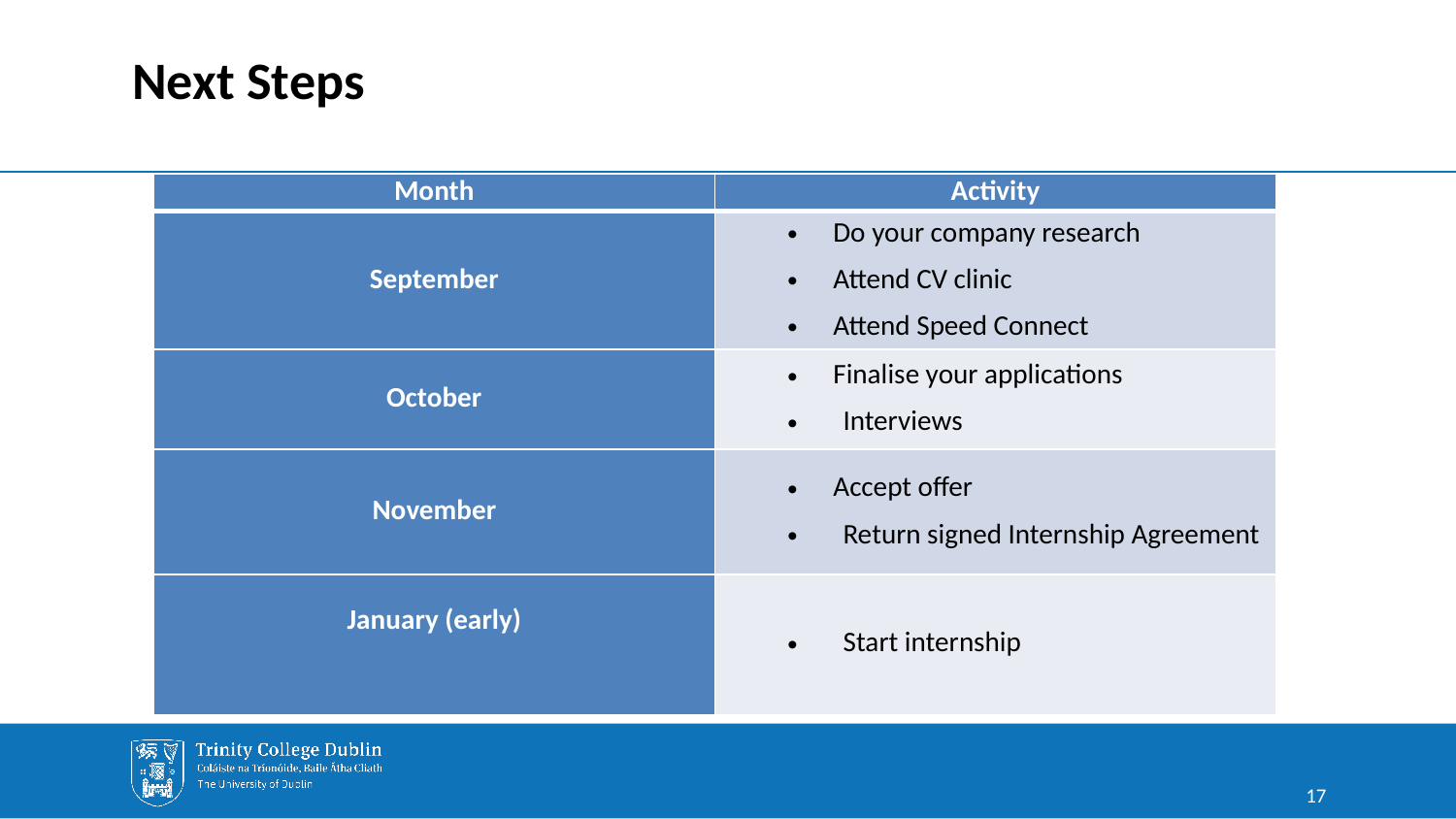

# Next Steps
| Month | Activity |
| --- | --- |
| September | Do your company research Attend CV clinic Attend Speed Connect |
| October | Finalise your applications Interviews |
| November | Accept offer Return signed Internship Agreement |
| January (early) | Start internship |
17